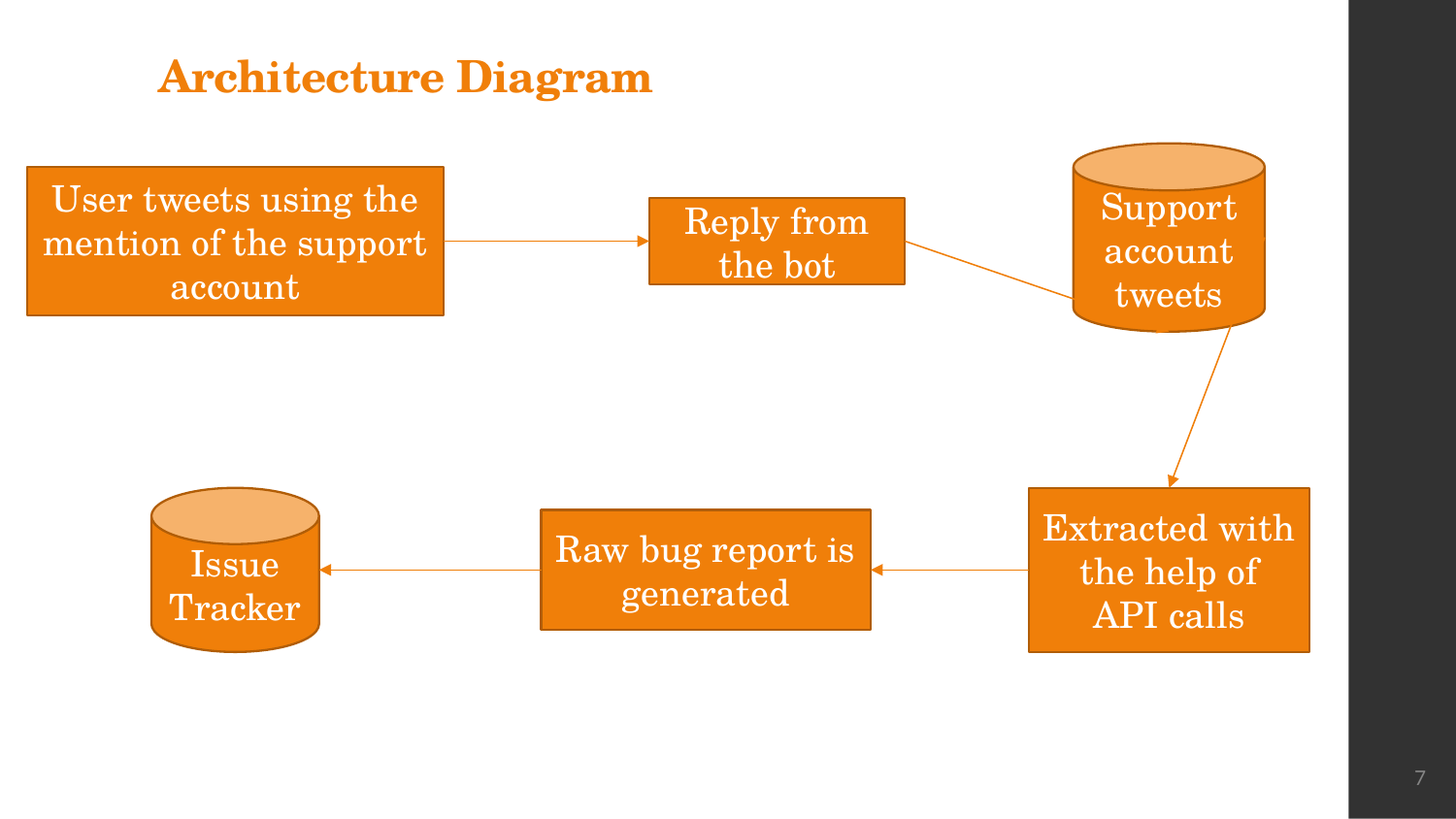

# Architecture Diagram
Support account tweets
User tweets using the mention of the support account
Reply from the bot
Issue Tracker
Extracted with the help of API calls
Raw bug report is generated
7